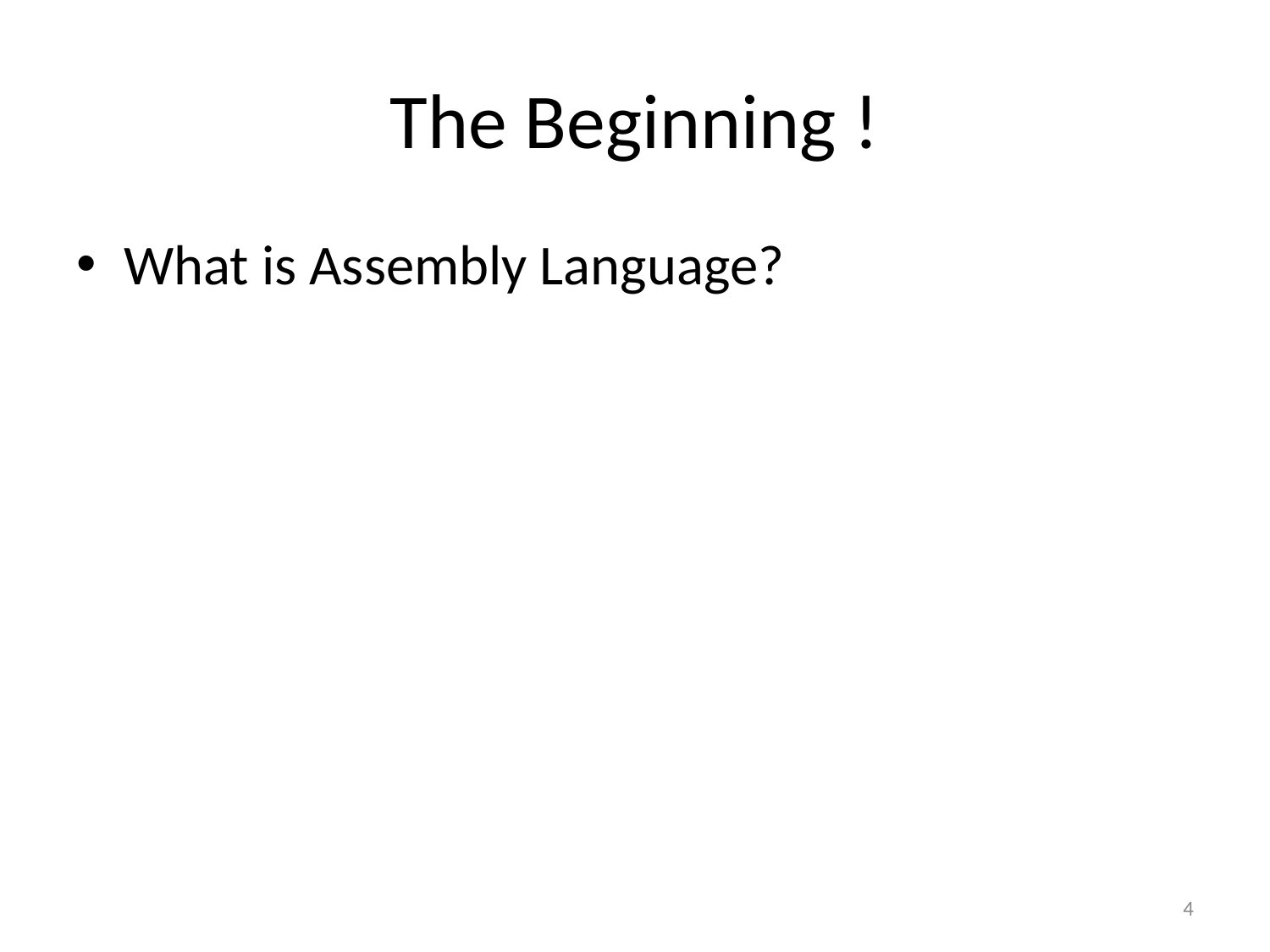

# The Beginning !
What is Assembly Language?

4